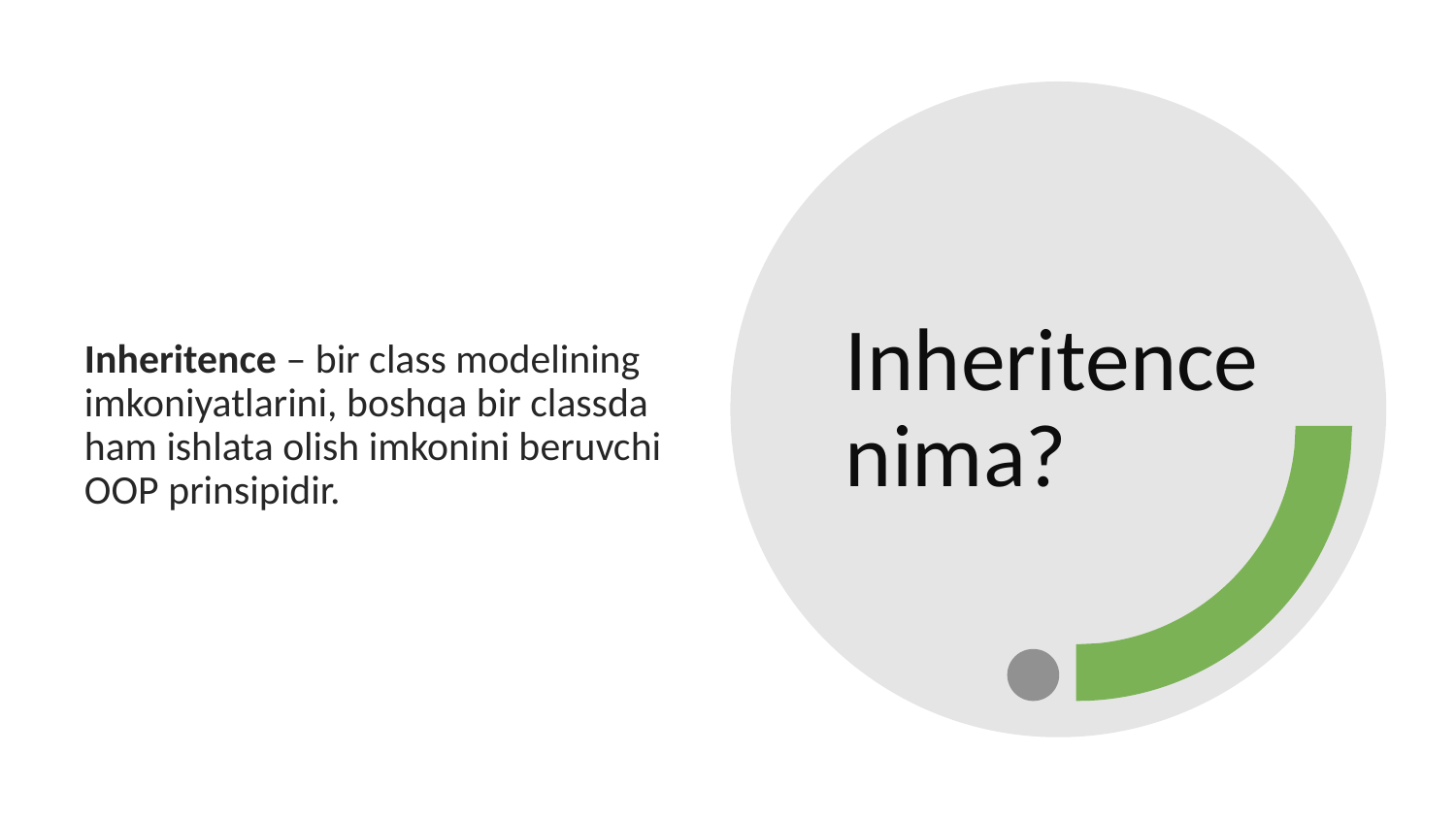

Inheritence nima?
Inheritence – bir class modelining imkoniyatlarini, boshqa bir classda ham ishlata olish imkonini beruvchi OOP prinsipidir.